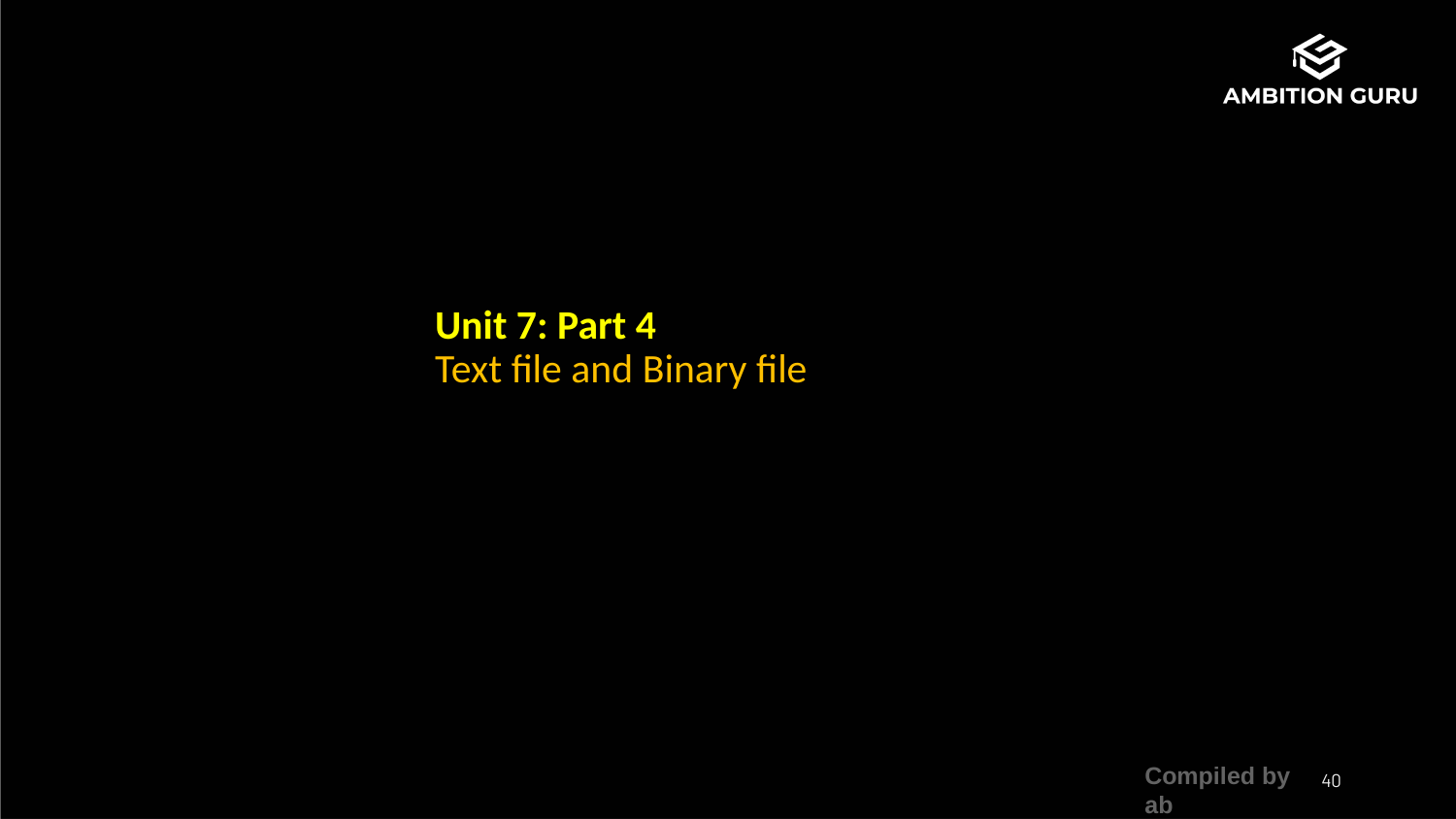

# Unit 7: Part 4 Text file and Binary file
40